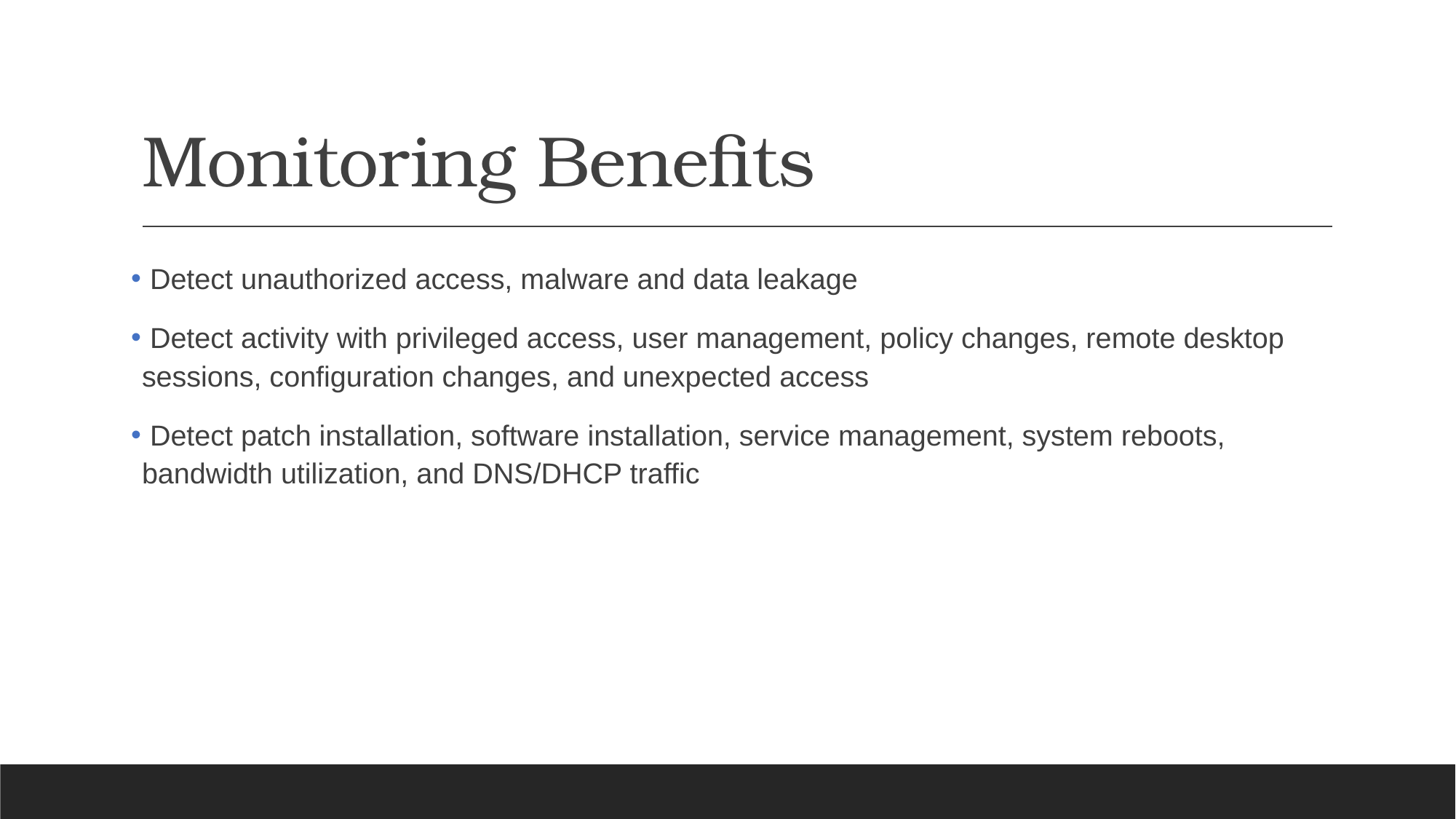

# Monitoring Benefits
 Detect unauthorized access, malware and data leakage
 Detect activity with privileged access, user management, policy changes, remote desktop sessions, configuration changes, and unexpected access
 Detect patch installation, software installation, service management, system reboots, bandwidth utilization, and DNS/DHCP traffic